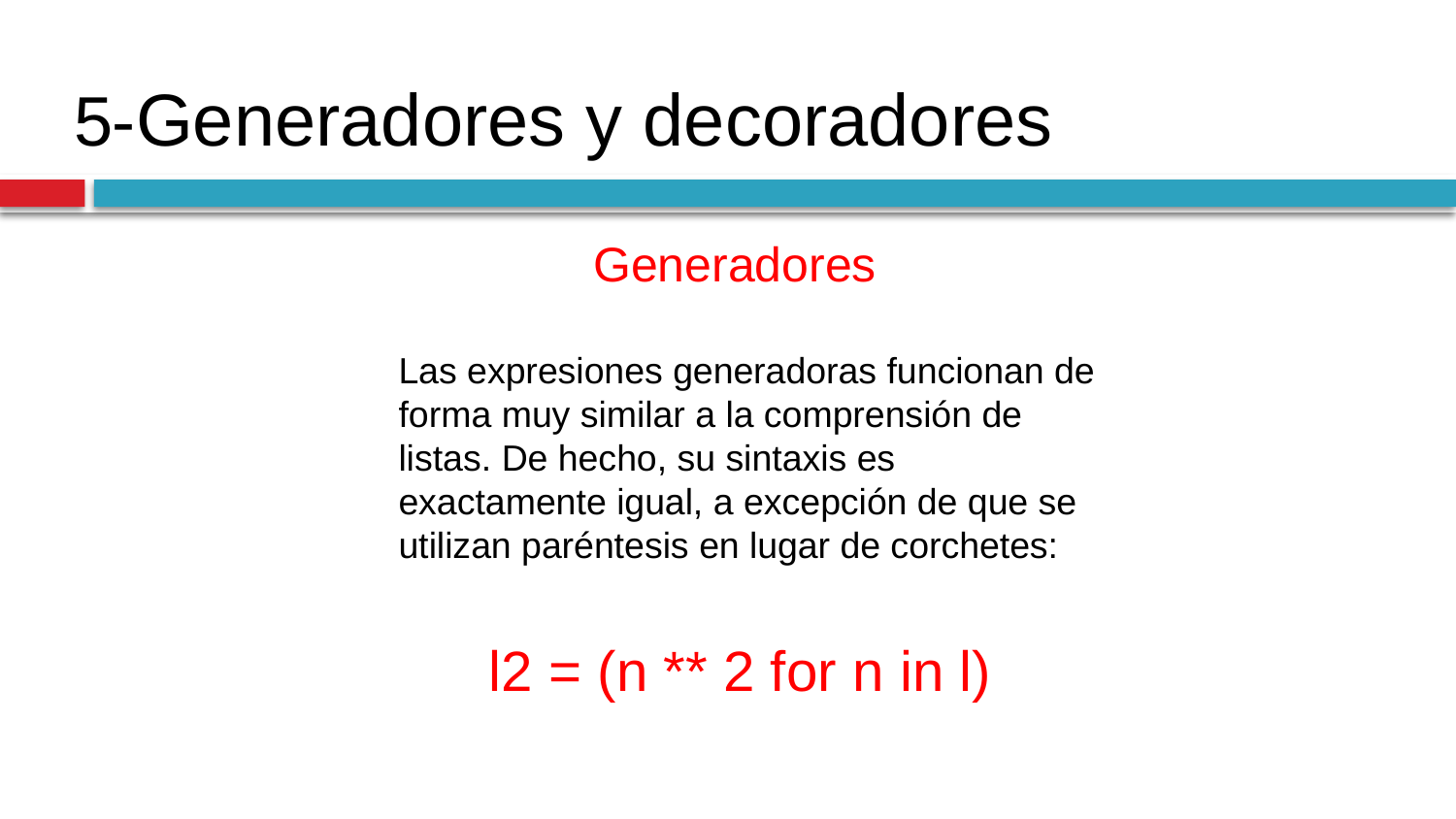

# 5-Generadores y decoradores
Generadores
Las expresiones generadoras funcionan de forma muy similar a la comprensión de listas. De hecho, su sintaxis es exactamente igual, a excepción de que se utilizan paréntesis en lugar de corchetes:
l2 = (n ** 2 for n in l)